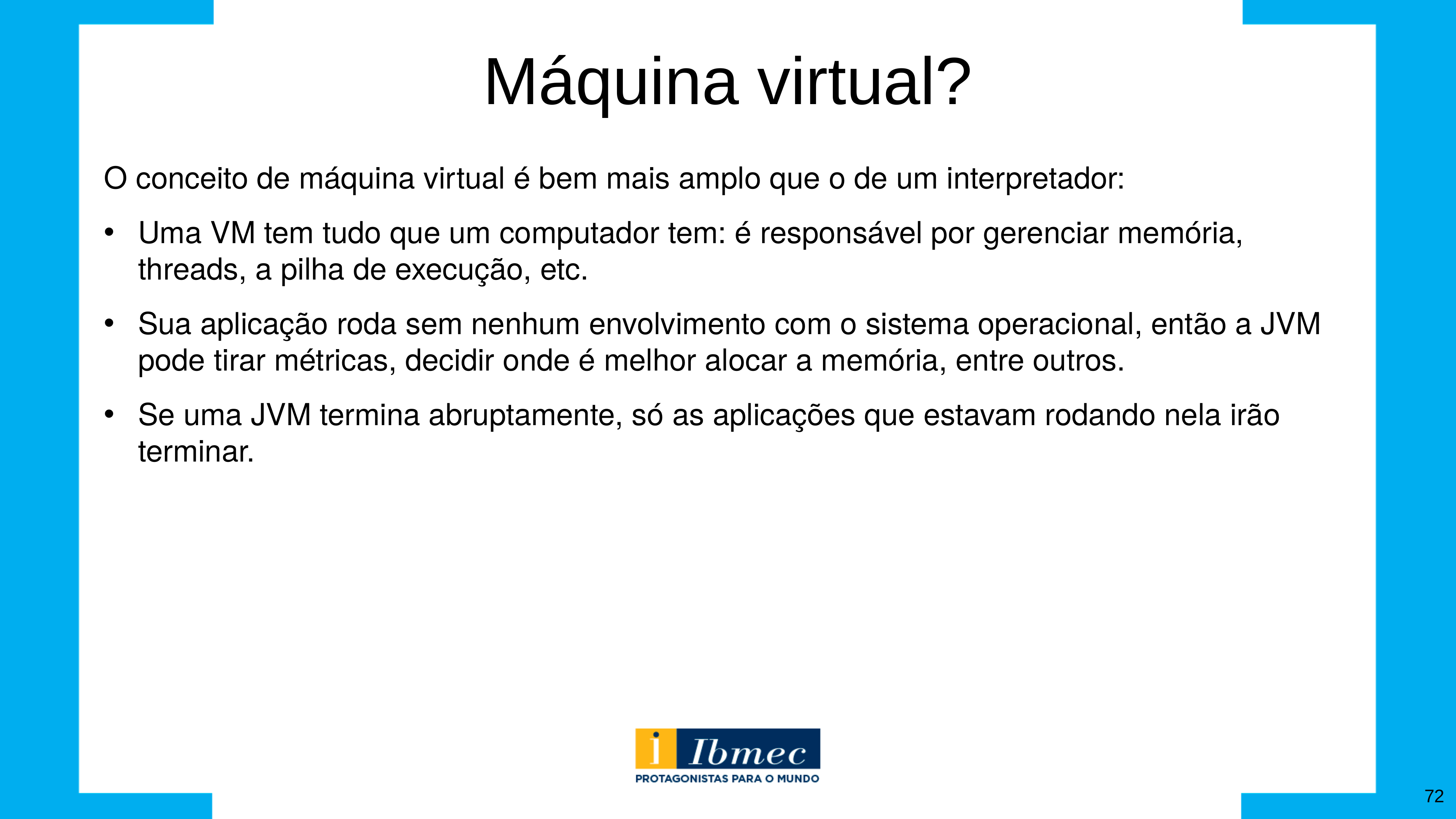

# Máquina virtual?
O conceito de máquina virtual é bem mais amplo que o de um interpretador:
Uma VM tem tudo que um computador tem: é responsável por gerenciar memória, threads, a pilha de execução, etc.
Sua aplicação roda sem nenhum envolvimento com o sistema operacional, então a JVM pode tirar métricas, decidir onde é melhor alocar a memória, entre outros.
Se uma JVM termina abruptamente, só as aplicações que estavam rodando nela irão terminar.
72